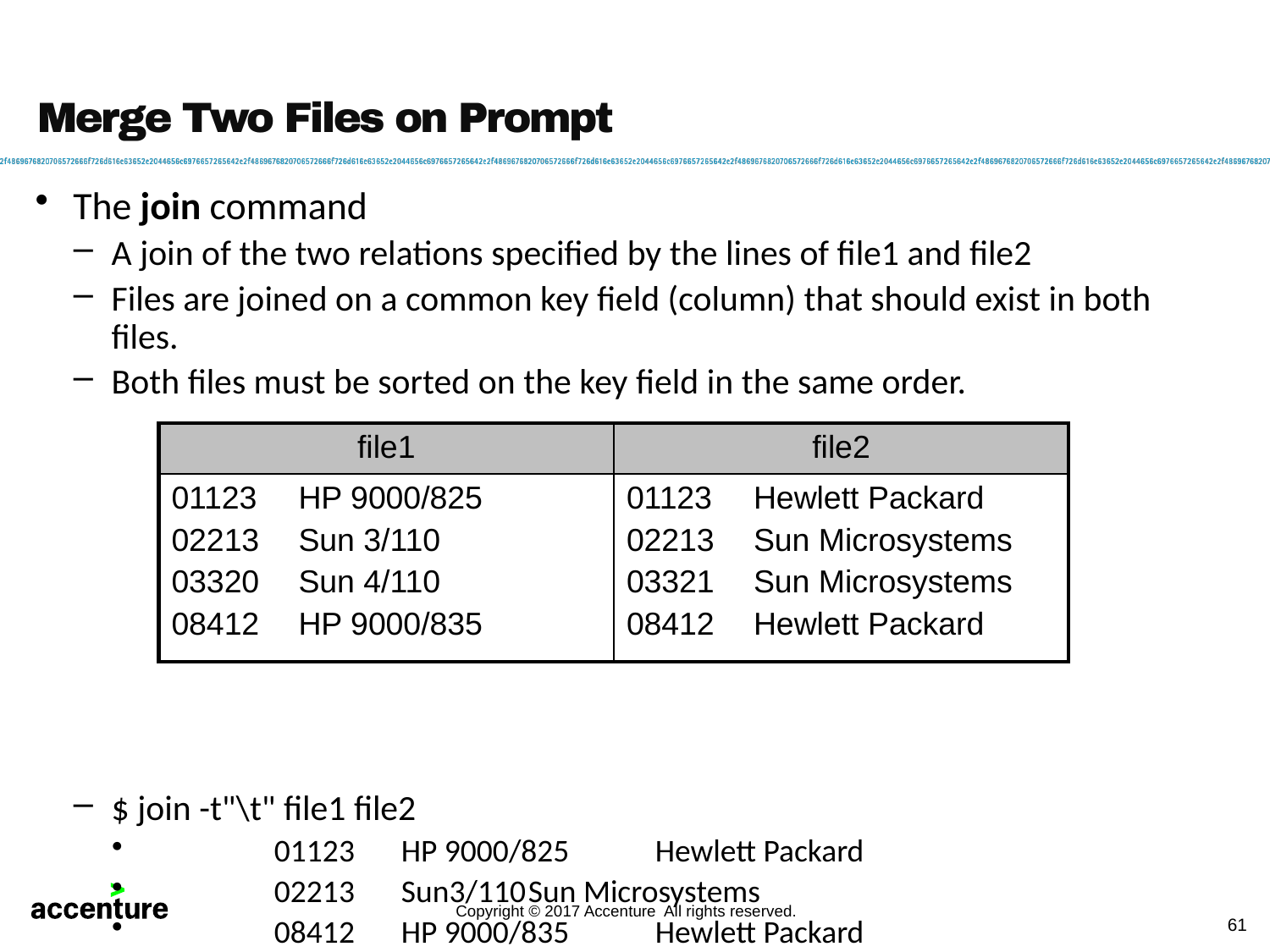

Merge Two Files on Prompt
The join command
A join of the two relations specified by the lines of file1 and file2
Files are joined on a common key field (column) that should exist in both files.
Both files must be sorted on the key field in the same order.

$ join -t"\t" file1 file2
	01123	HP 9000/825	Hewlett Packard
	02213	Sun3/110	Sun Microsystems
	08412	HP 9000/835	Hewlett Packard
| file1 | file2 |
| --- | --- |
| 01123 HP 9000/825 02213 Sun 3/110 03320 Sun 4/110 08412 HP 9000/835 | 01123 Hewlett Packard 02213 Sun Microsystems 03321 Sun Microsystems 08412 Hewlett Packard |

61